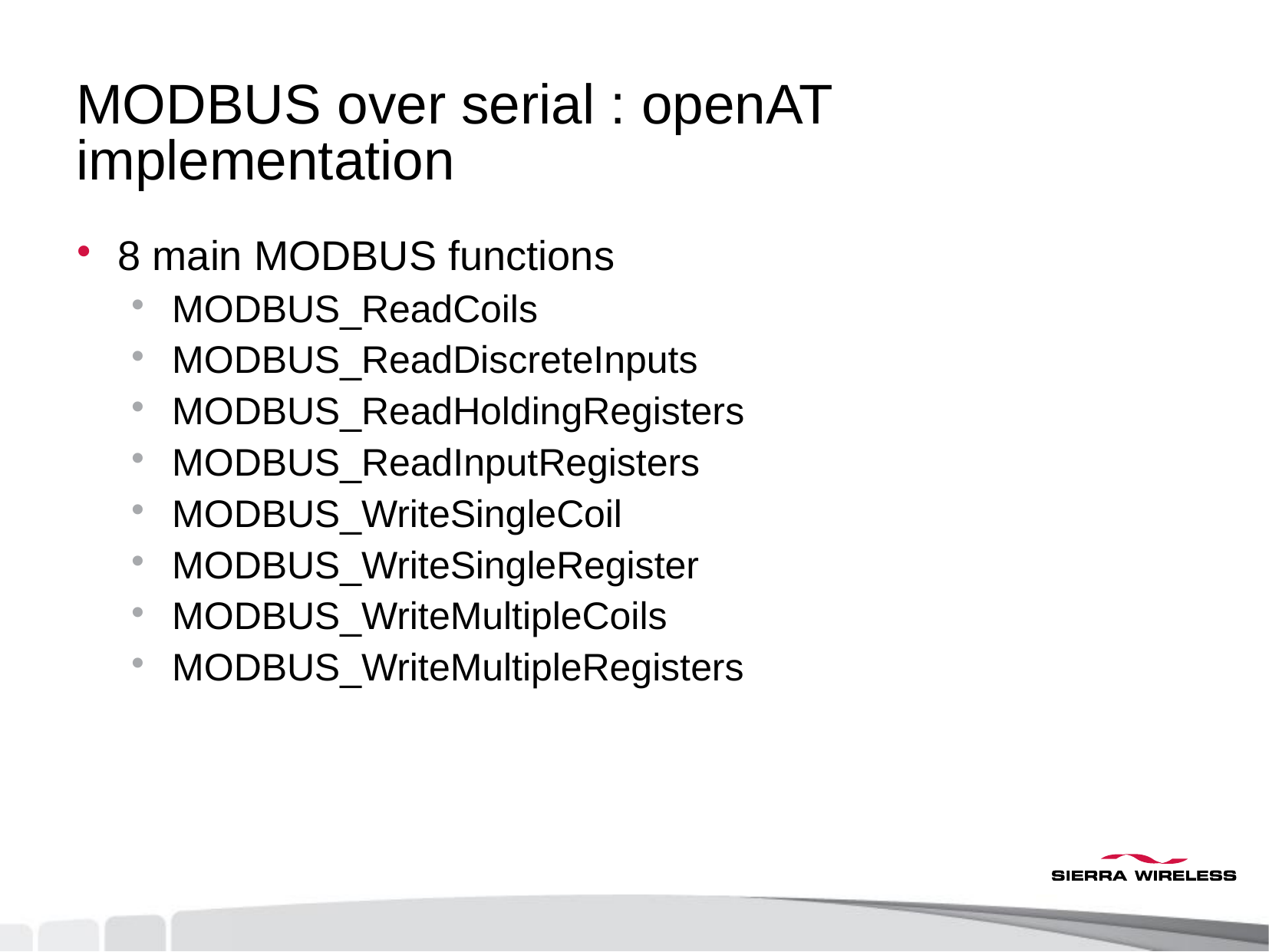

# MODBUS over serial : openAT implementation
8 main MODBUS functions
MODBUS_ReadCoils
MODBUS_ReadDiscreteInputs
MODBUS_ReadHoldingRegisters
MODBUS_ReadInputRegisters
MODBUS_WriteSingleCoil
MODBUS_WriteSingleRegister
MODBUS_WriteMultipleCoils
MODBUS_WriteMultipleRegisters